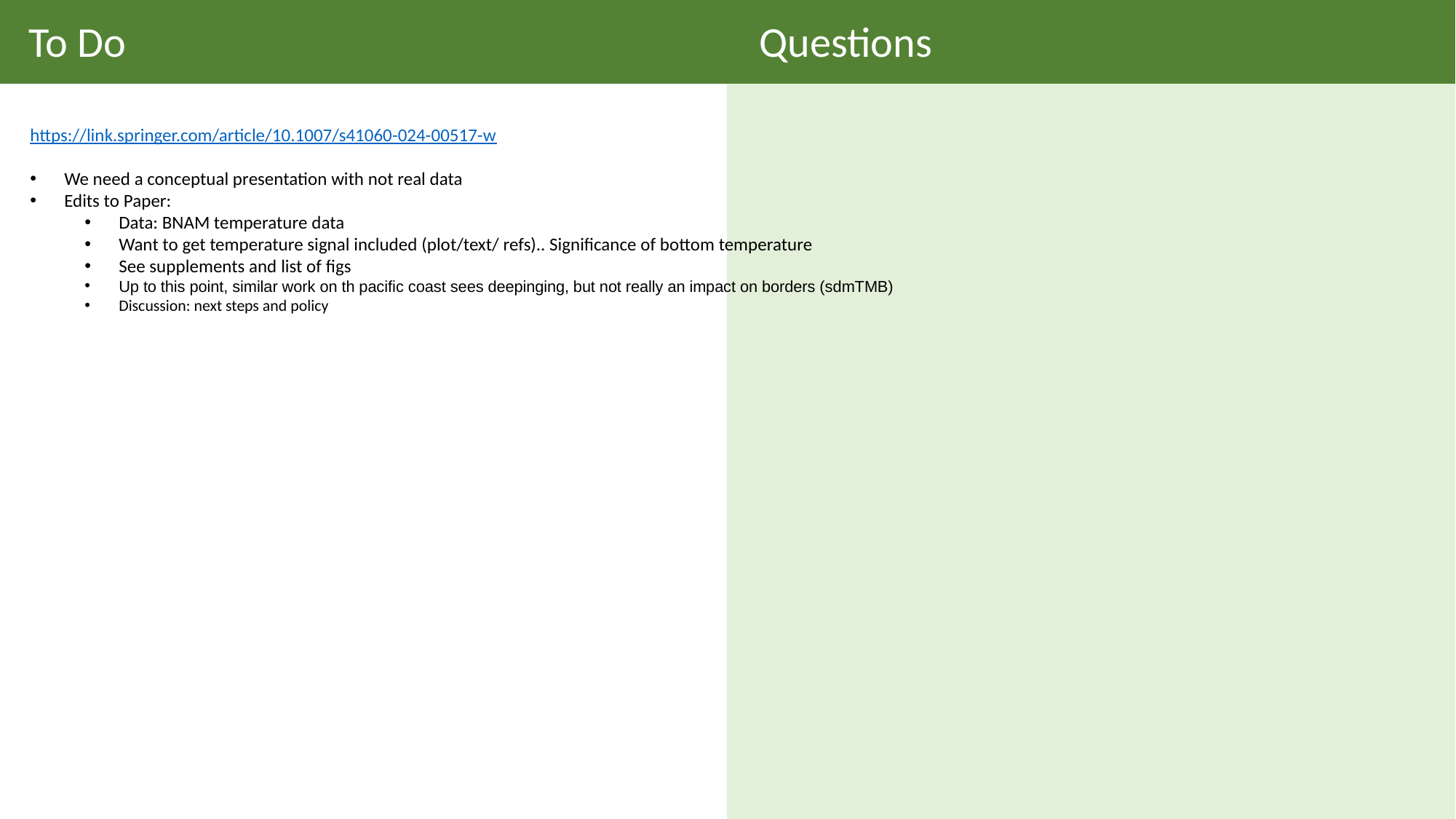

To Do
Questions
https://link.springer.com/article/10.1007/s41060-024-00517-w

We need a conceptual presentation with not real data
Edits to Paper:
Data: BNAM temperature data
Want to get temperature signal included (plot/text/ refs).. Significance of bottom temperature
See supplements and list of figs
Up to this point, similar work on th pacific coast sees deepinging, but not really an impact on borders (sdmTMB)
Discussion: next steps and policy